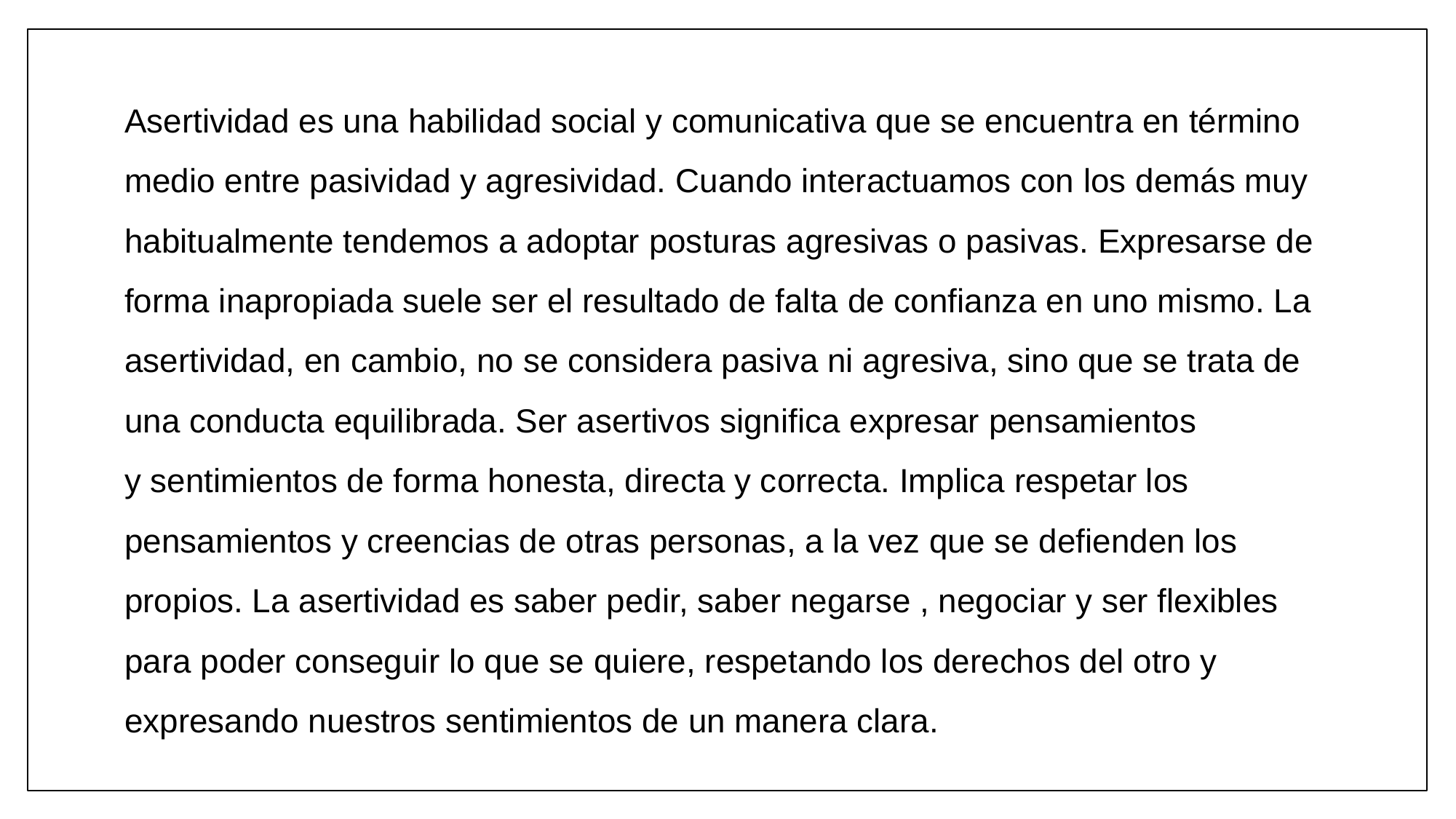

Asertividad es una habilidad social y comunicativa que se encuentra en término medio entre pasividad y agresividad. Cuando interactuamos con los demás muy habitualmente tendemos a adoptar posturas agresivas o pasivas. Expresarse de forma inapropiada suele ser el resultado de falta de confianza en uno mismo. La asertividad, en cambio, no se considera pasiva ni agresiva, sino que se trata de una conducta equilibrada. Ser asertivos significa expresar pensamientos y sentimientos de forma honesta, directa y correcta. Implica respetar los pensamientos y creencias de otras personas, a la vez que se defienden los propios. La asertividad es saber pedir, saber negarse , negociar y ser flexibles para poder conseguir lo que se quiere, respetando los derechos del otro y expresando nuestros sentimientos de un manera clara.